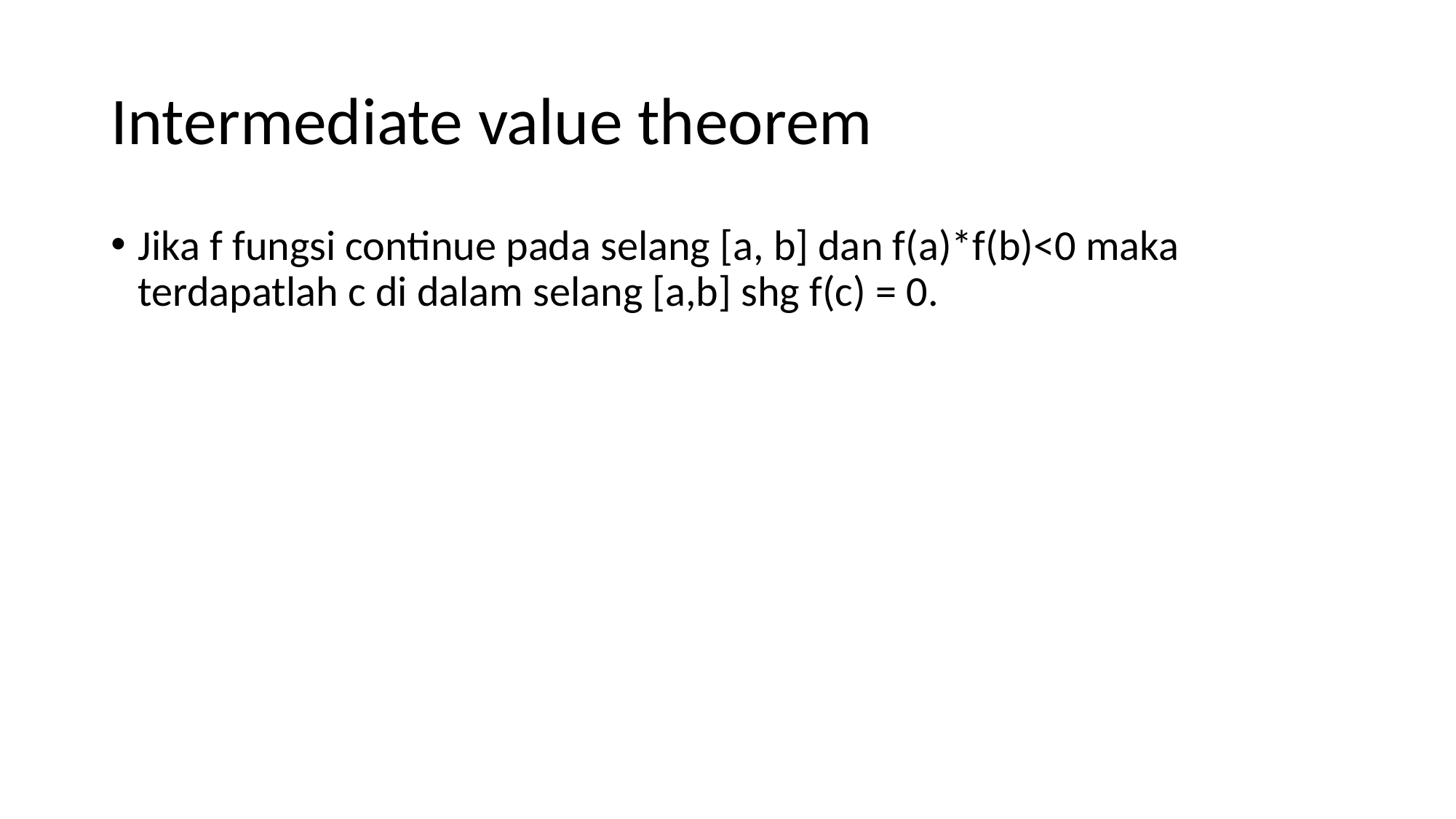

# Intermediate value theorem
Jika f fungsi continue pada selang [a, b] dan f(a)*f(b)<0 maka terdapatlah c di dalam selang [a,b] shg f(c) = 0.